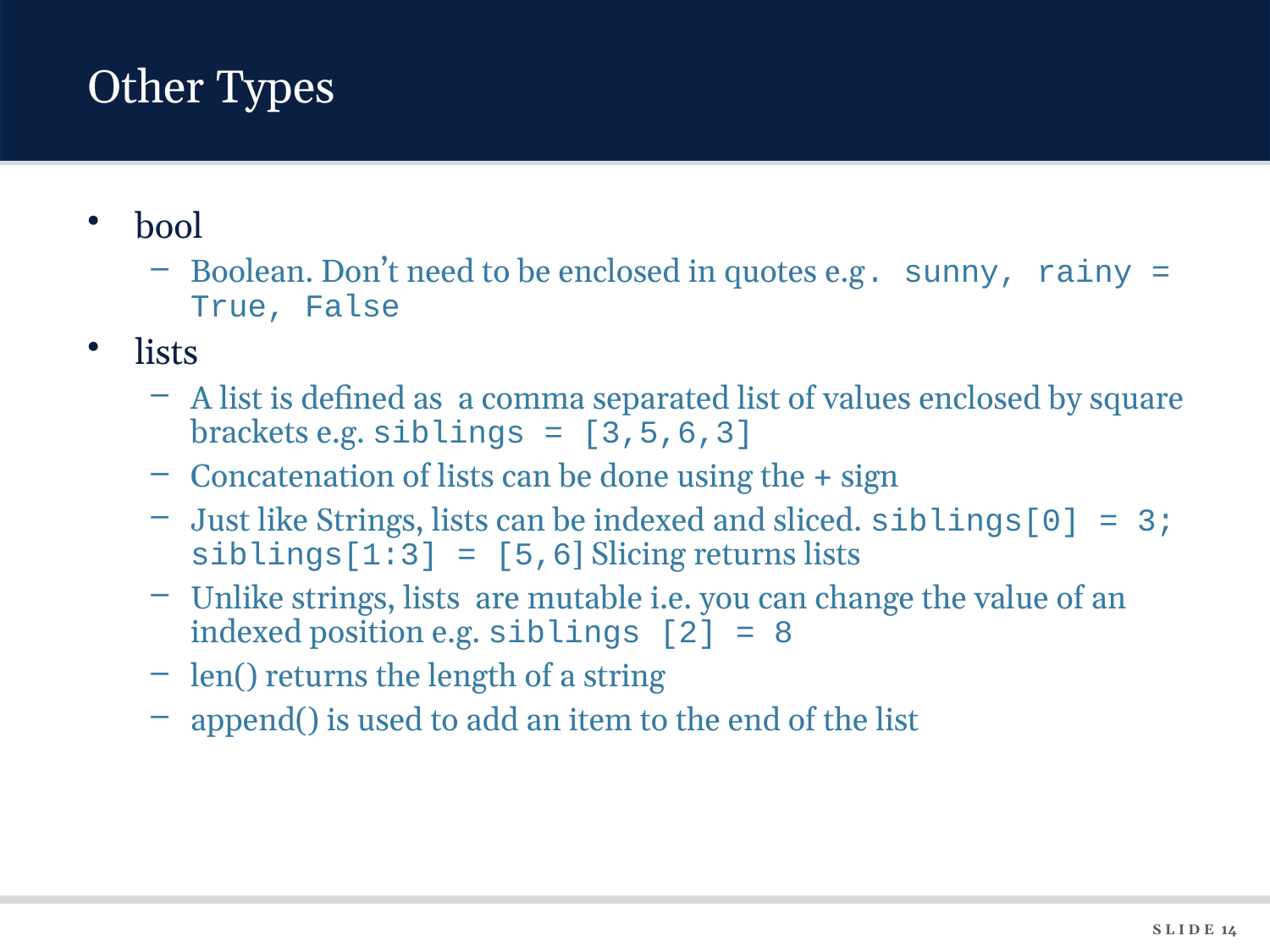

# Other Types
bool
Boolean. Don’t need to be enclosed in quotes e.g. sunny, rainy = True, False
lists
A list is defined as  a comma separated list of values enclosed by square brackets e.g. siblings = [3,5,6,3]
Concatenation of lists can be done using the + sign
Just like Strings, lists can be indexed and sliced. siblings[0] = 3; siblings[1:3] = [5,6] Slicing returns lists
Unlike strings, lists  are mutable i.e. you can change the value of an indexed position e.g. siblings [2] = 8
len() returns the length of a string
append() is used to add an item to the end of the list